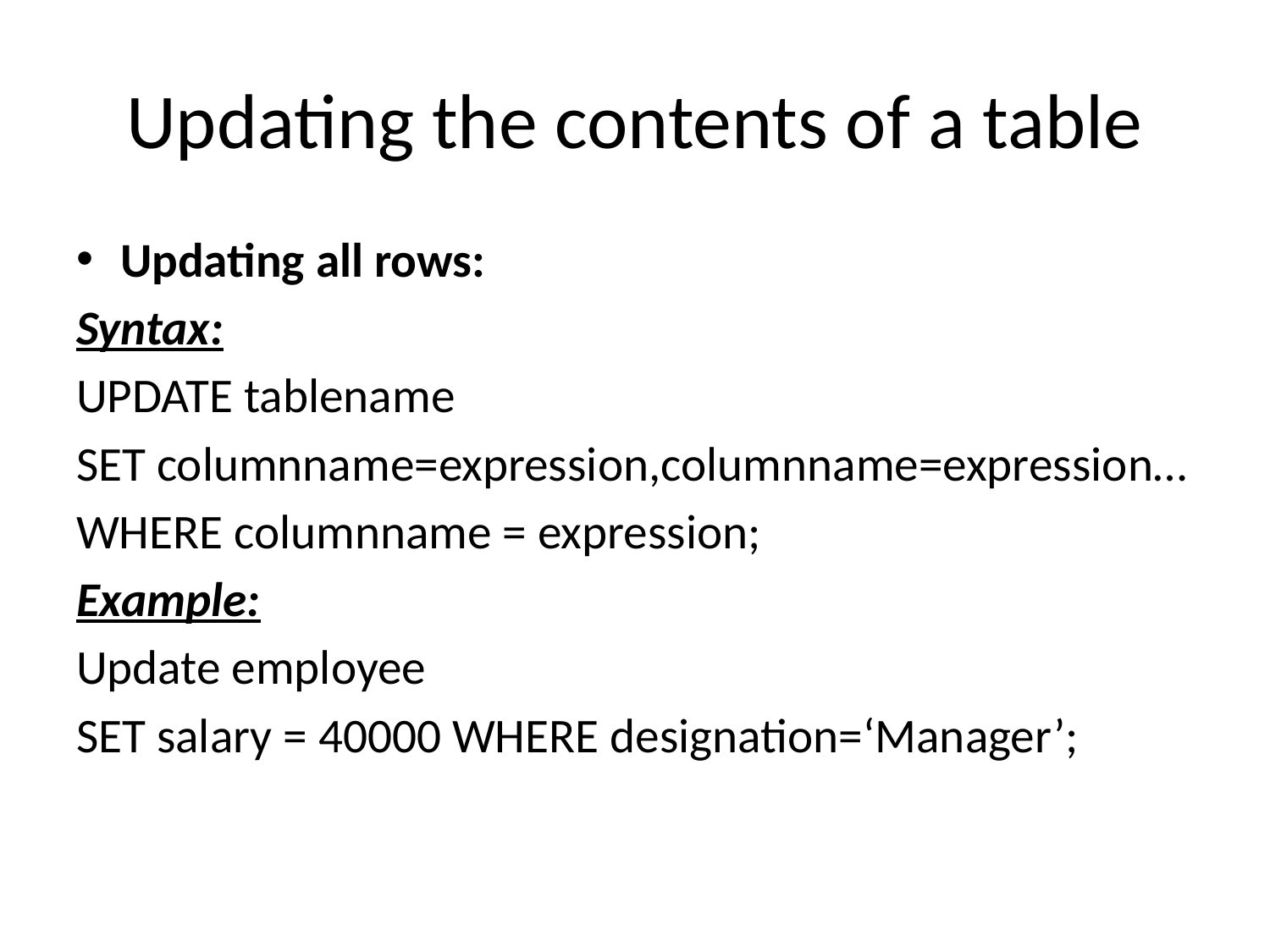

# Updating the contents of a table
Updating all rows:
Syntax:
UPDATE tablename
SET columnname=expression,columnname=expression…
WHERE columnname = expression;
Example:
Update employee
SET salary = 40000 WHERE designation=‘Manager’;